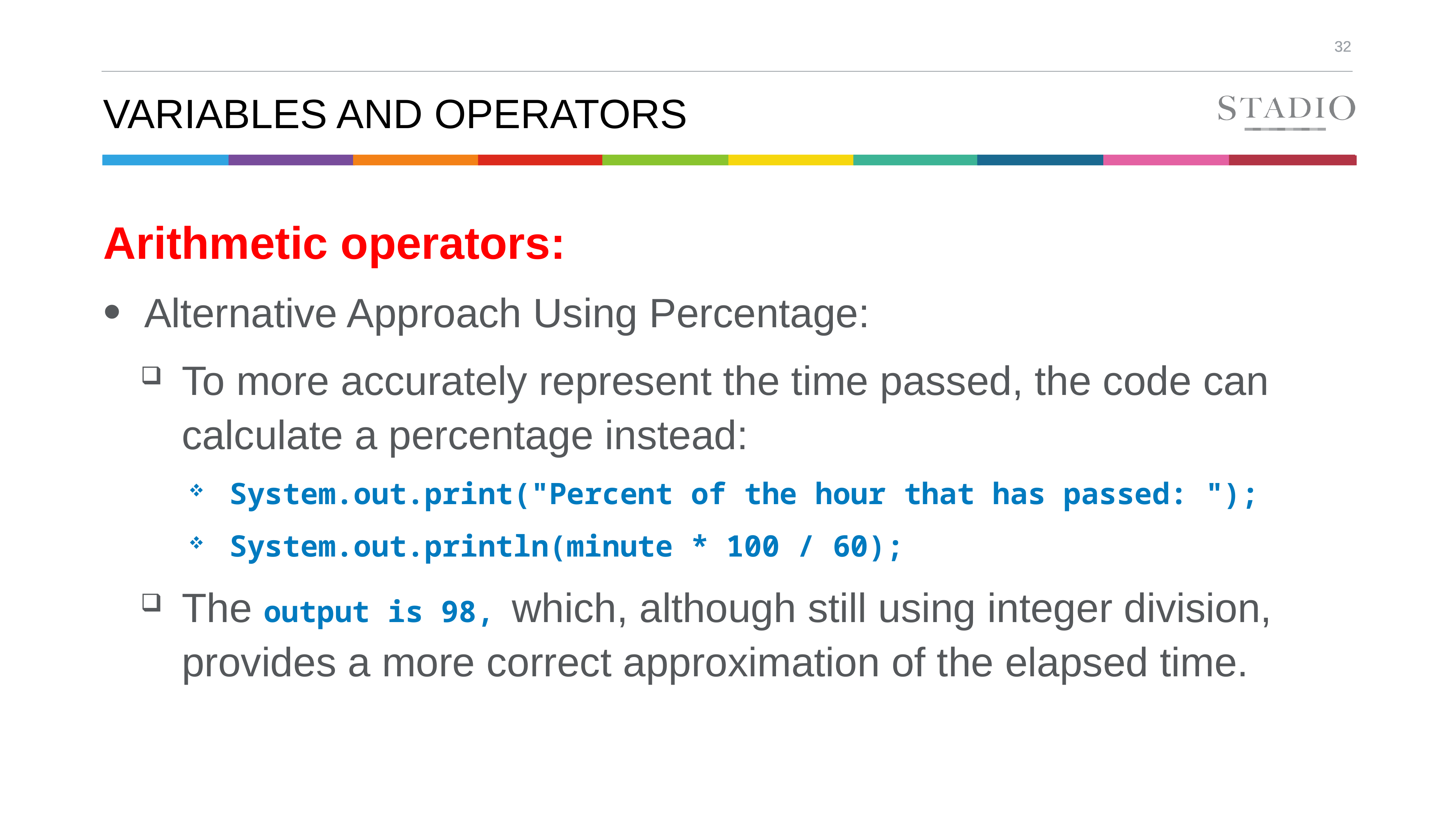

# Variables and Operators

Arithmetic operators:
Alternative Approach Using Percentage:
To more accurately represent the time passed, the code can calculate a percentage instead:
System.out.print("Percent of the hour that has passed: ");
System.out.println(minute * 100 / 60);
The output is 98, which, although still using integer division, provides a more correct approximation of the elapsed time.